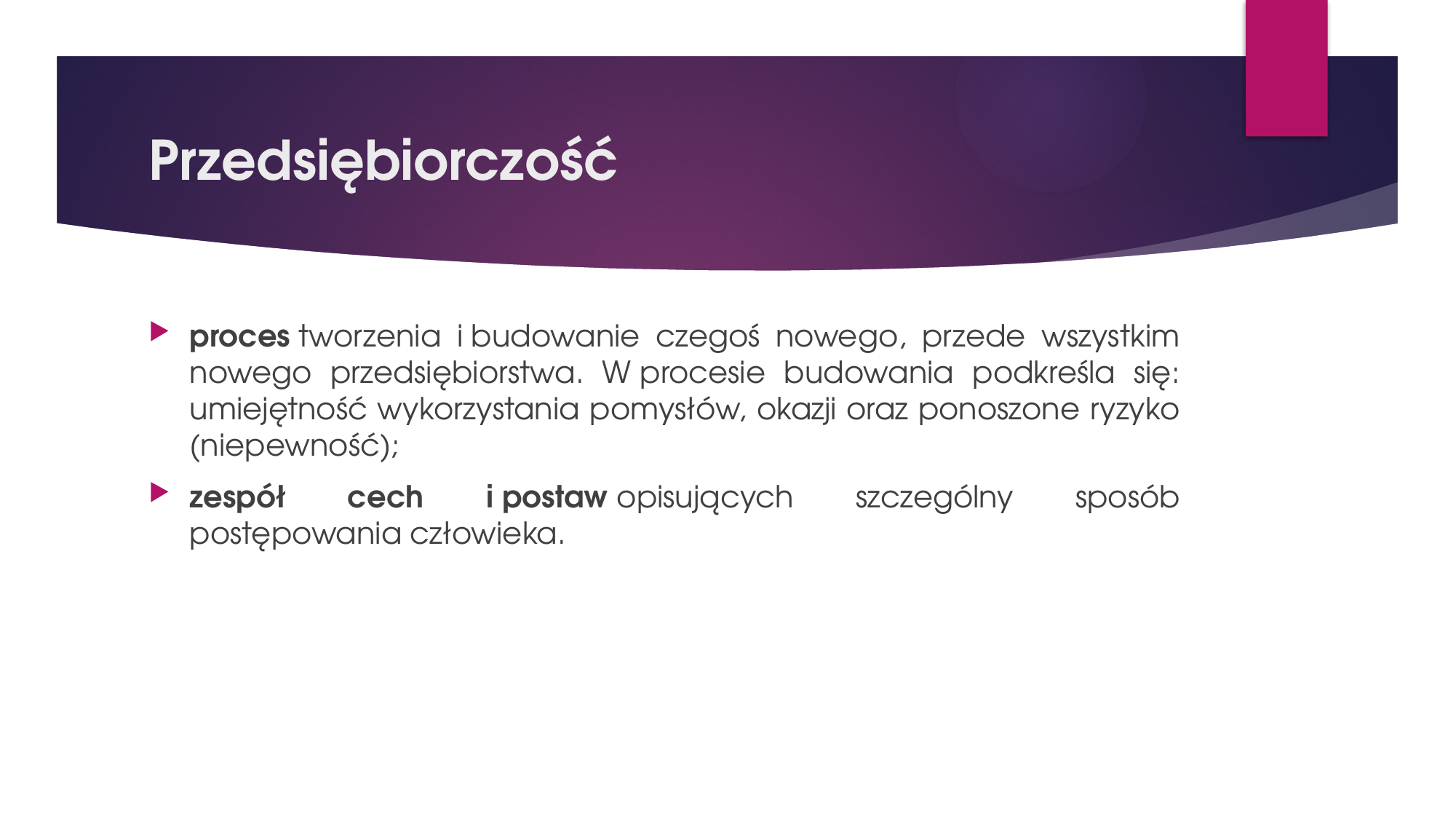

# Przedsiębiorczość
proces tworzenia i budowanie czegoś nowego, przede wszystkim nowego przedsiębiorstwa. W procesie budowania podkreśla się: umiejętność wykorzystania pomysłów, okazji oraz ponoszone ryzyko (niepewność);
zespół cech i postaw opisujących szczególny sposób postępowania człowieka.